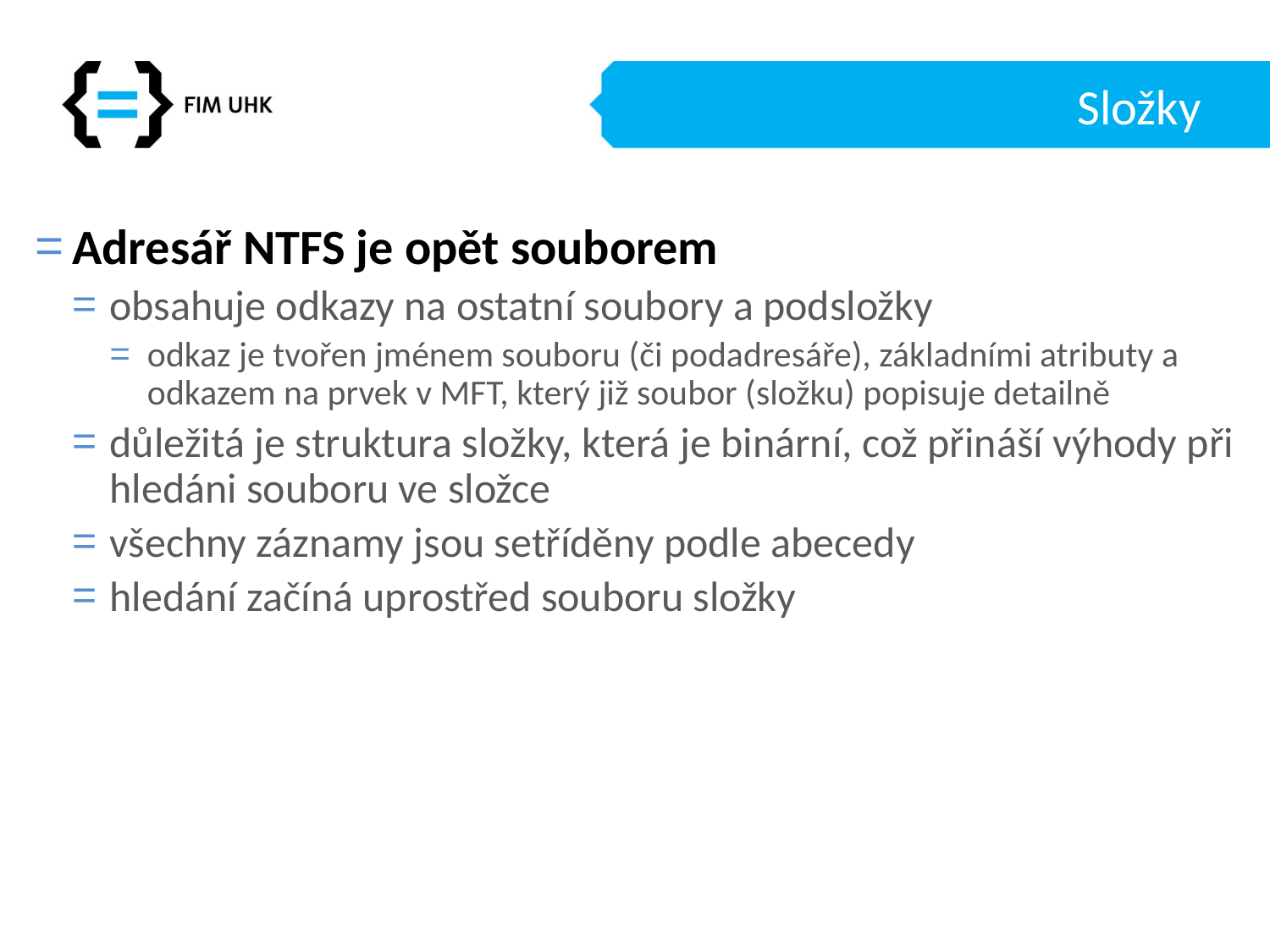

# Složky
Adresář NTFS je opět souborem
obsahuje odkazy na ostatní soubory a podsložky
odkaz je tvořen jménem souboru (či podadresáře), základními atributy a odkazem na prvek v MFT, který již soubor (složku) popisuje detailně
důležitá je struktura složky, která je binární, což přináší výhody při hledáni souboru ve složce
všechny záznamy jsou setříděny podle abecedy
hledání začíná uprostřed souboru složky